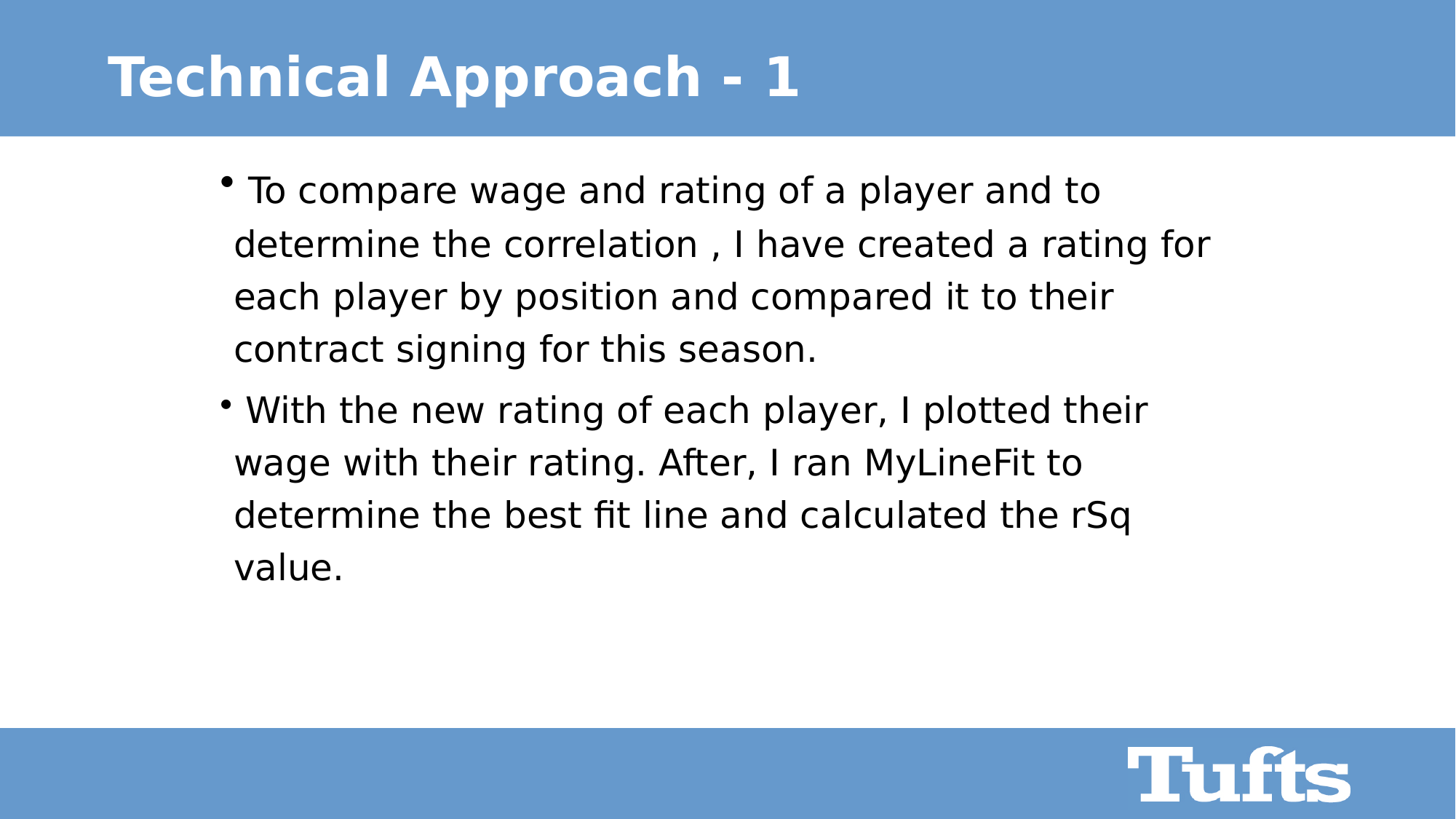

# Technical Approach - 1
 To compare wage and rating of a player and to determine the correlation , I have created a rating for each player by position and compared it to their contract signing for this season.
 With the new rating of each player, I plotted their wage with their rating. After, I ran MyLineFit to determine the best fit line and calculated the rSq value.